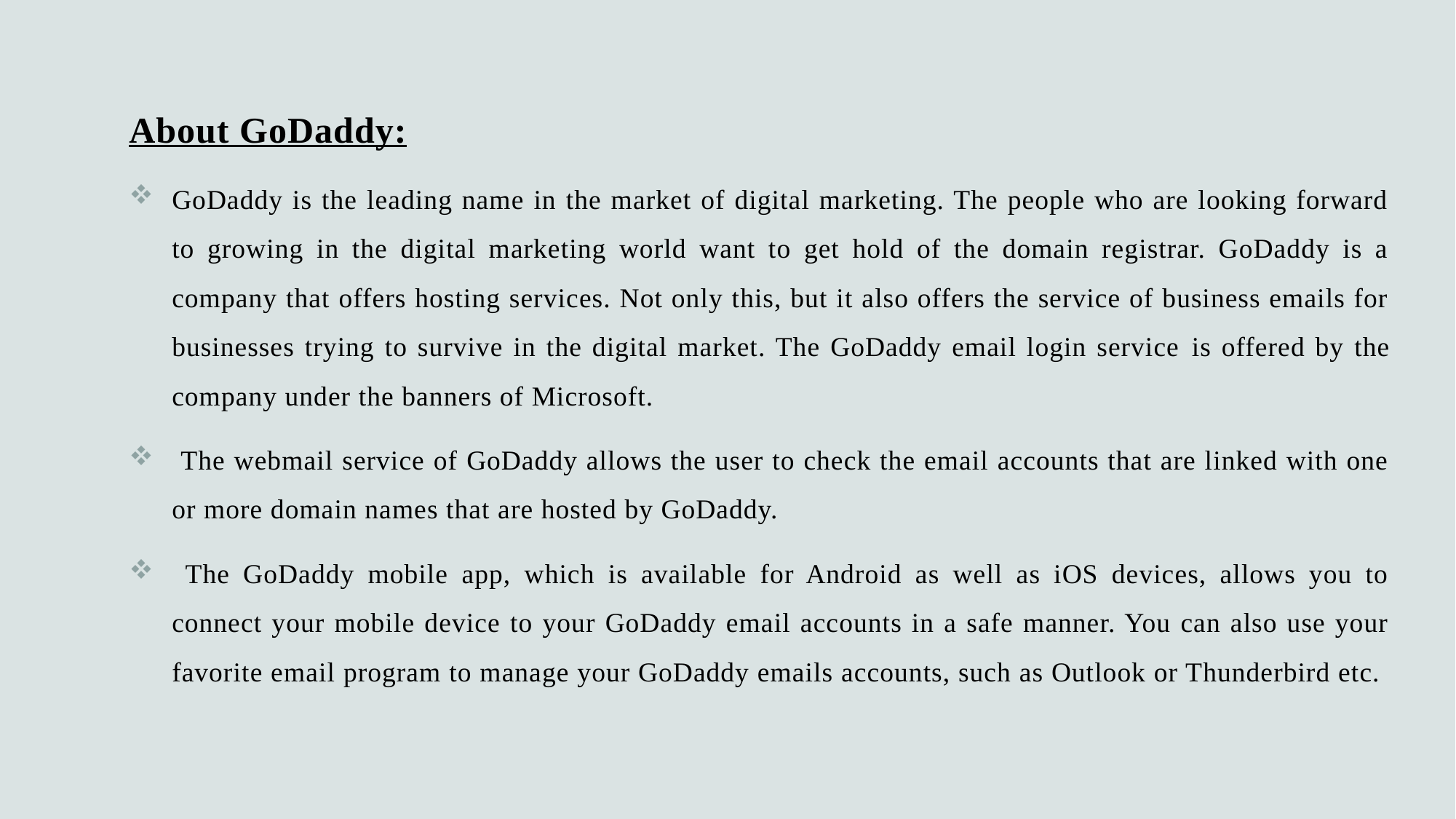

About GoDaddy:
GoDaddy is the leading name in the market of digital marketing. The people who are looking forward to growing in the digital marketing world want to get hold of the domain registrar. GoDaddy is a company that offers hosting services. Not only this, but it also offers the service of business emails for businesses trying to survive in the digital market. The GoDaddy email login service is offered by the company under the banners of Microsoft.
 The webmail service of GoDaddy allows the user to check the email accounts that are linked with one or more domain names that are hosted by GoDaddy.
 The GoDaddy mobile app, which is available for Android as well as iOS devices, allows you to connect your mobile device to your GoDaddy email accounts in a safe manner. You can also use your favorite email program to manage your GoDaddy emails accounts, such as Outlook or Thunderbird etc.